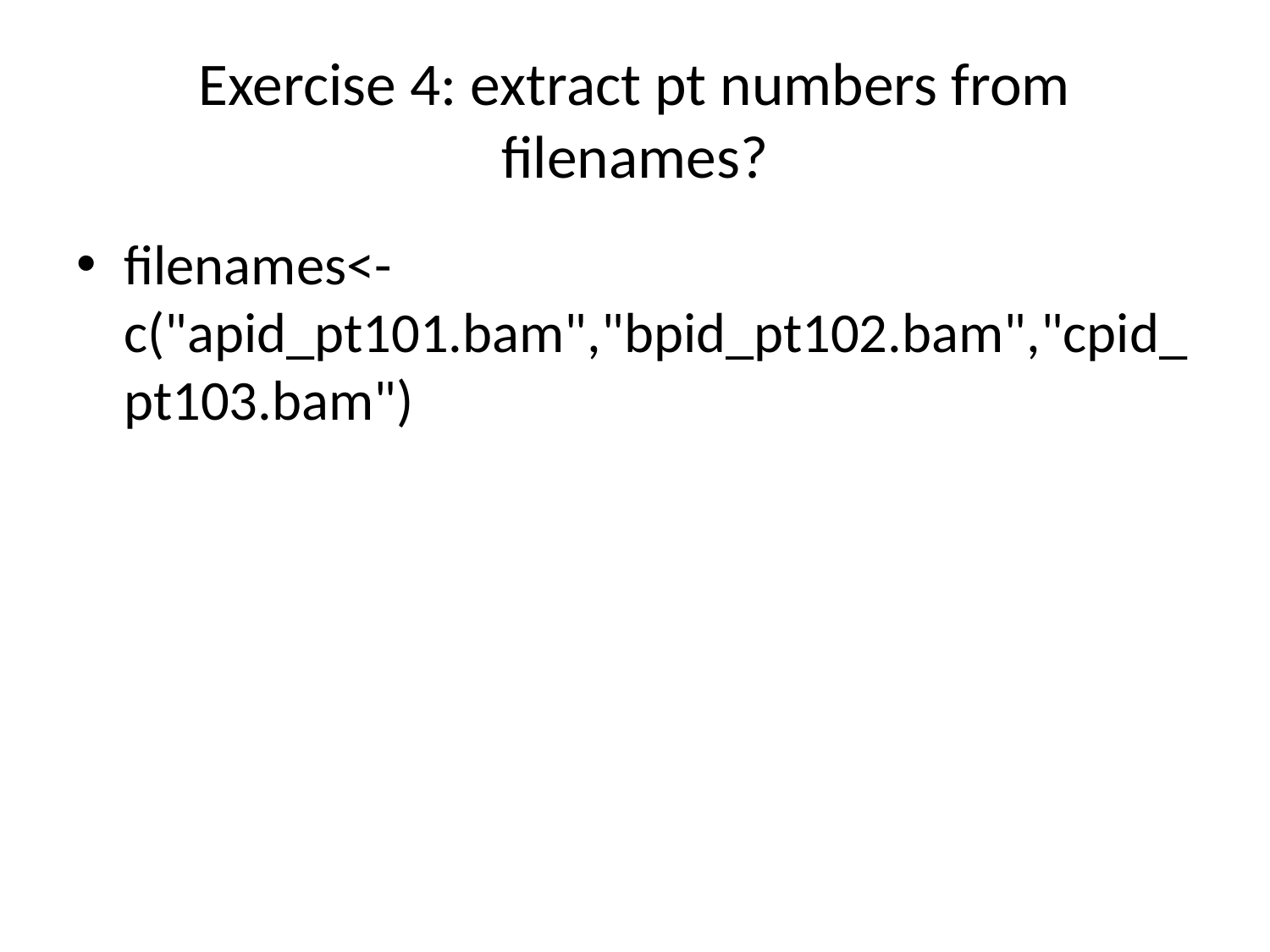

# Exercise 4: extract pt numbers from filenames?
filenames<-c("apid_pt101.bam","bpid_pt102.bam","cpid_pt103.bam")